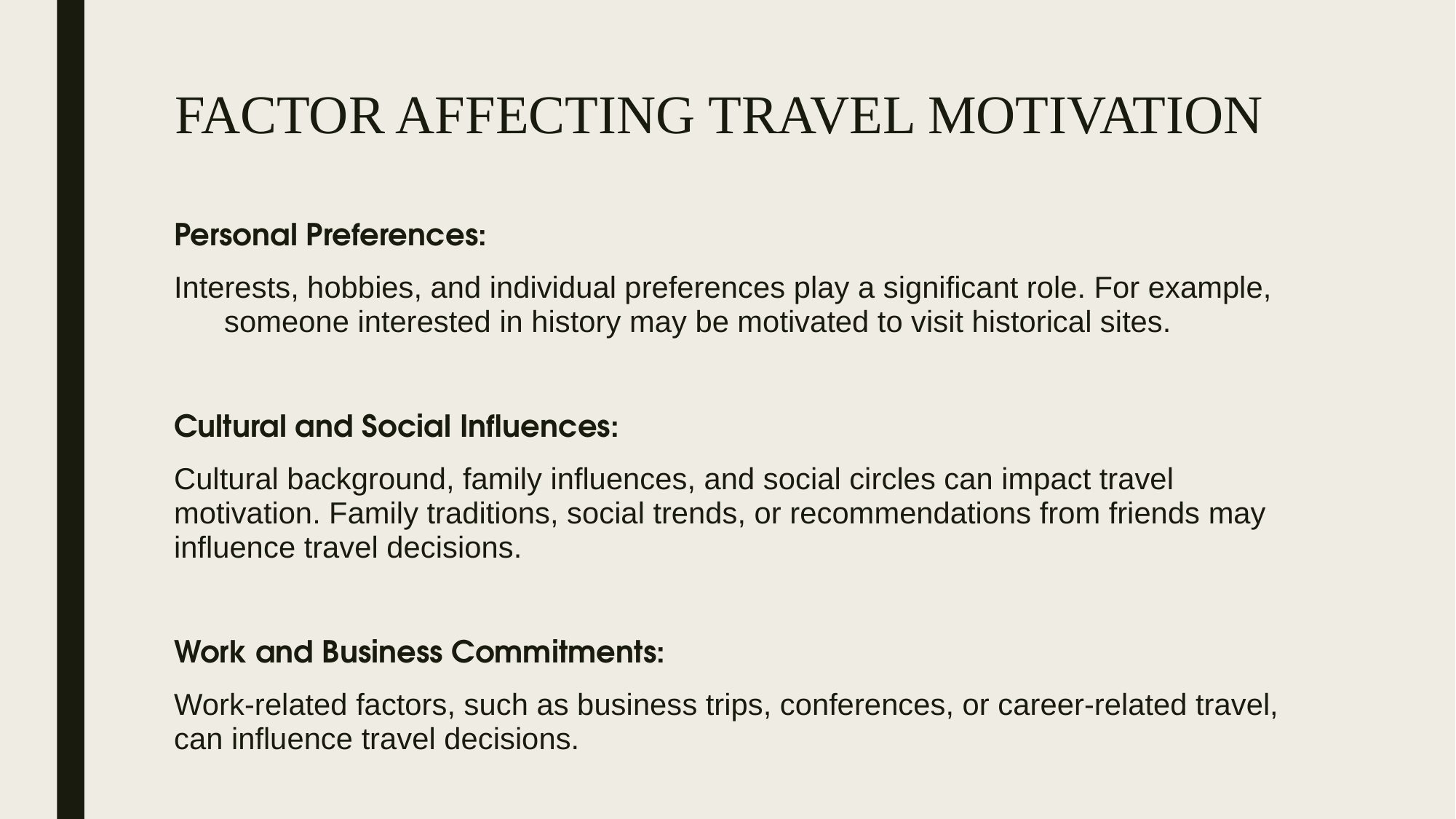

# FACTOR AFFECTING TRAVEL MOTIVATION
Personal Preferences:
Interests, hobbies, and individual preferences play a significant role. For example,          someone interested in history may be motivated to visit historical sites.

Cultural and Social Influences:
Cultural background, family influences, and social circles can impact travel motivation. Family traditions, social trends, or recommendations from friends may influence travel decisions.

Work and Business Commitments:
Work-related factors, such as business trips, conferences, or career-related travel, can influence travel decisions.